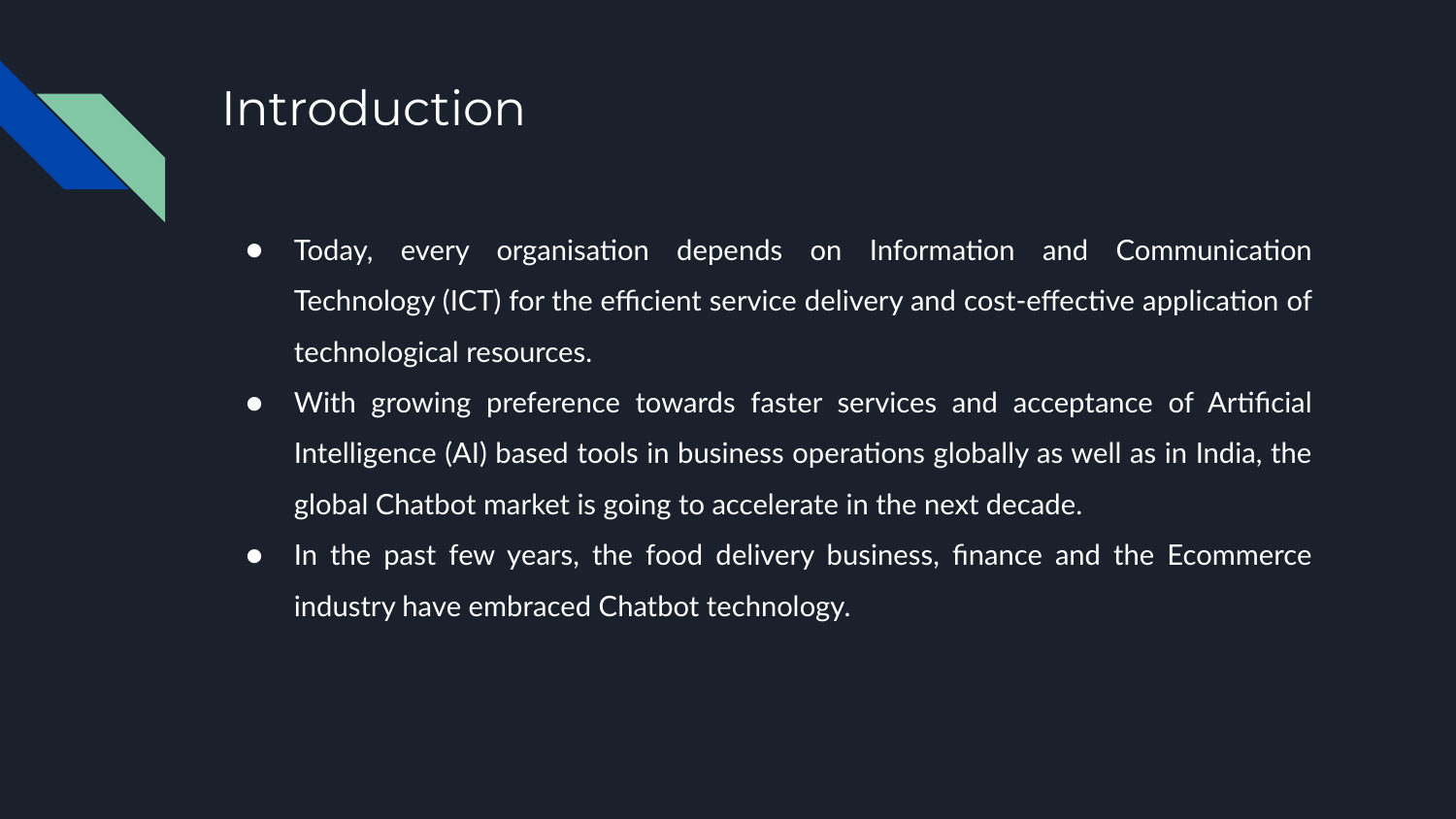

# Introduction
Today, every organisation depends on Information and Communication Technology (ICT) for the efficient service delivery and cost-effective application of technological resources.
With growing preference towards faster services and acceptance of Artificial Intelligence (AI) based tools in business operations globally as well as in India, the global Chatbot market is going to accelerate in the next decade.
In the past few years, the food delivery business, finance and the Ecommerce industry have embraced Chatbot technology.